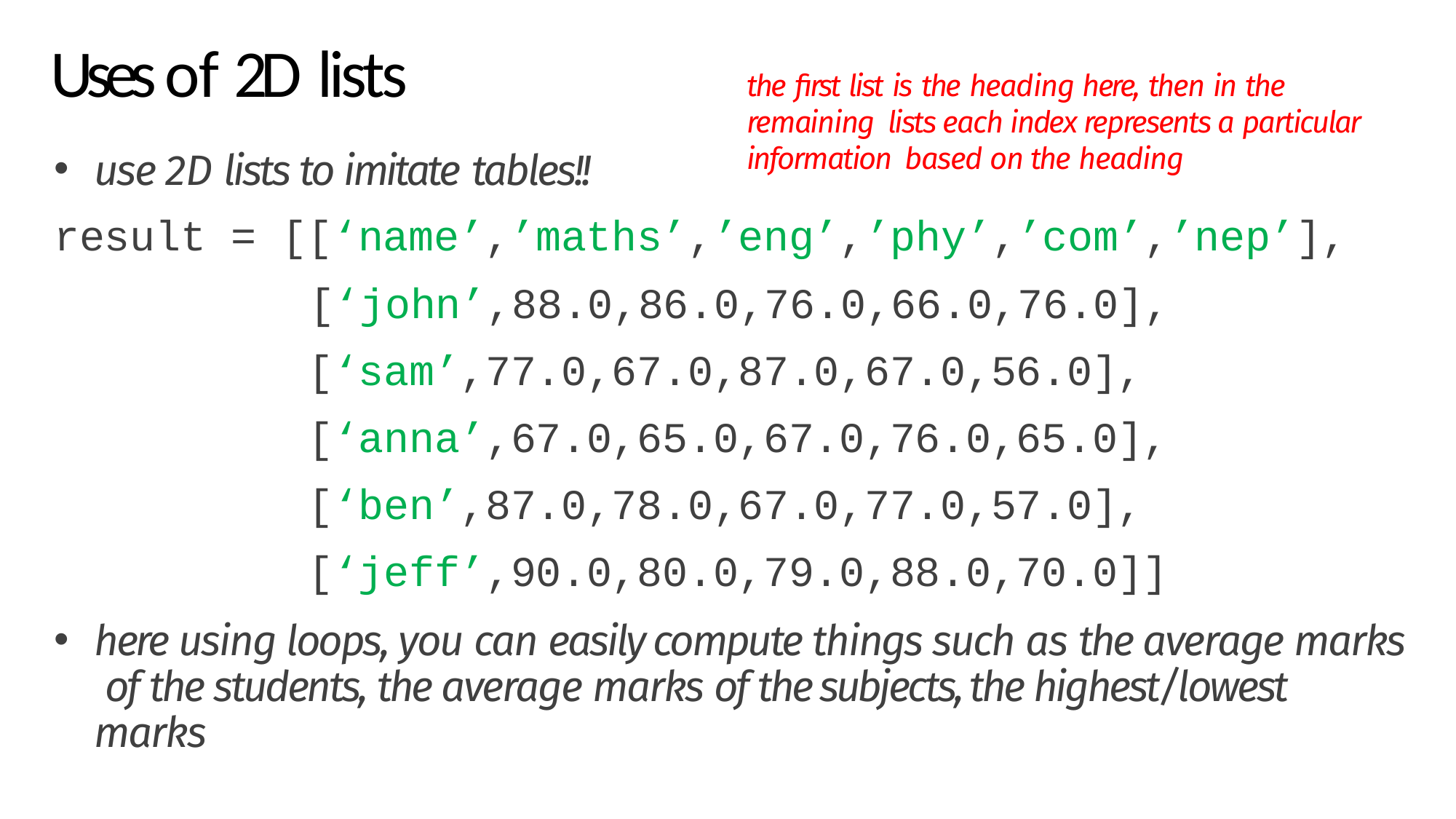

# Uses of 2D lists
the first list is the heading here, then in the remaining  lists each index represents a particular information  based on the heading
use 2D lists to imitate tables!!
result = [[‘name’,’maths’,’eng’,’phy’,’com’,’nep’],
[‘john’,88.0,86.0,76.0,66.0,76.0],
[‘sam’,77.0,67.0,87.0,67.0,56.0],
[‘anna’,67.0,65.0,67.0,76.0,65.0],
[‘ben’,87.0,78.0,67.0,77.0,57.0],
[‘jeff’,90.0,80.0,79.0,88.0,70.0]]
here using loops, you can easily compute things such as the average marks  of the students, the average marks of the subjects, the highest/lowest marks